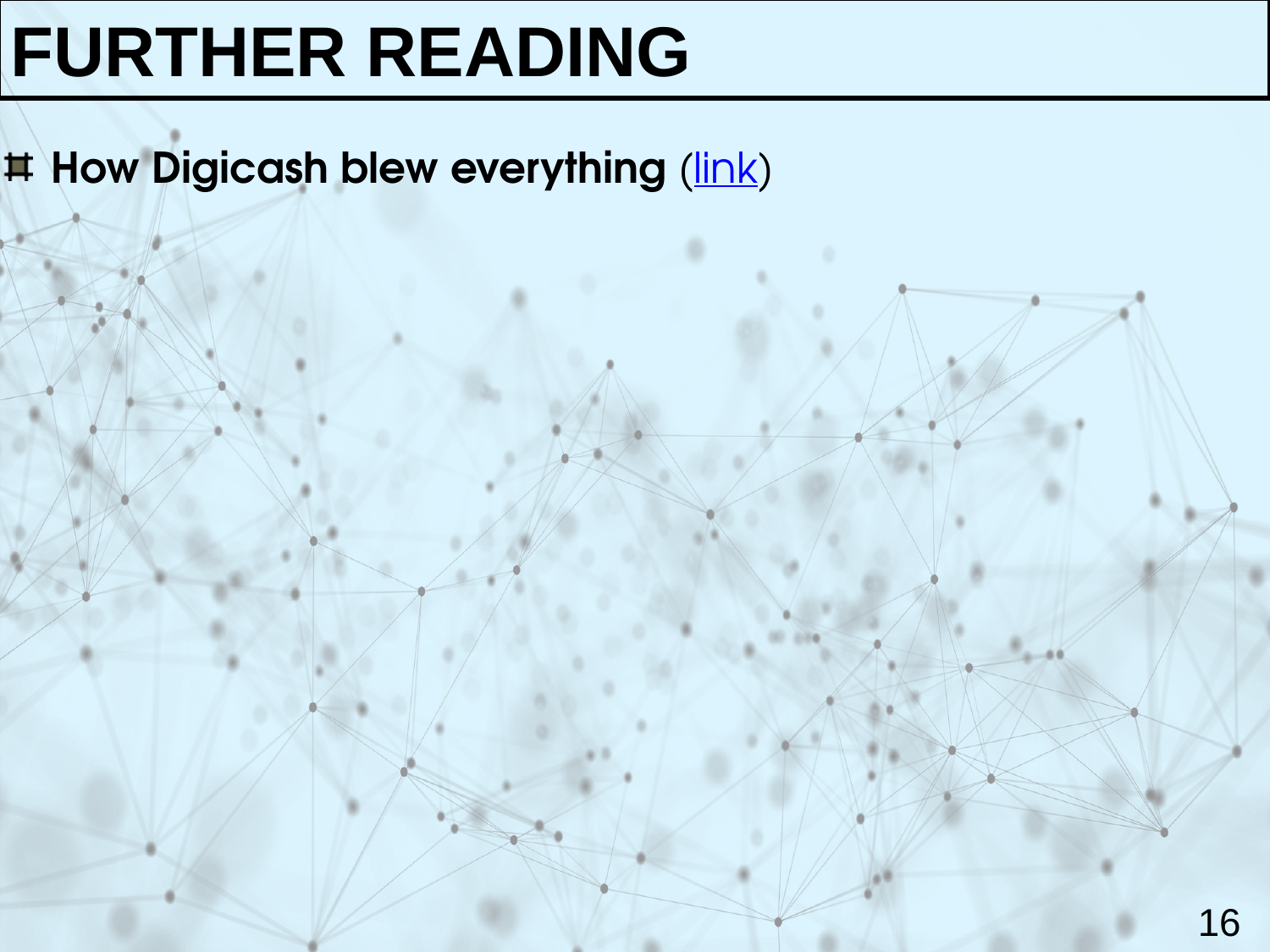

Further reading
How Digicash blew everything (link)

16